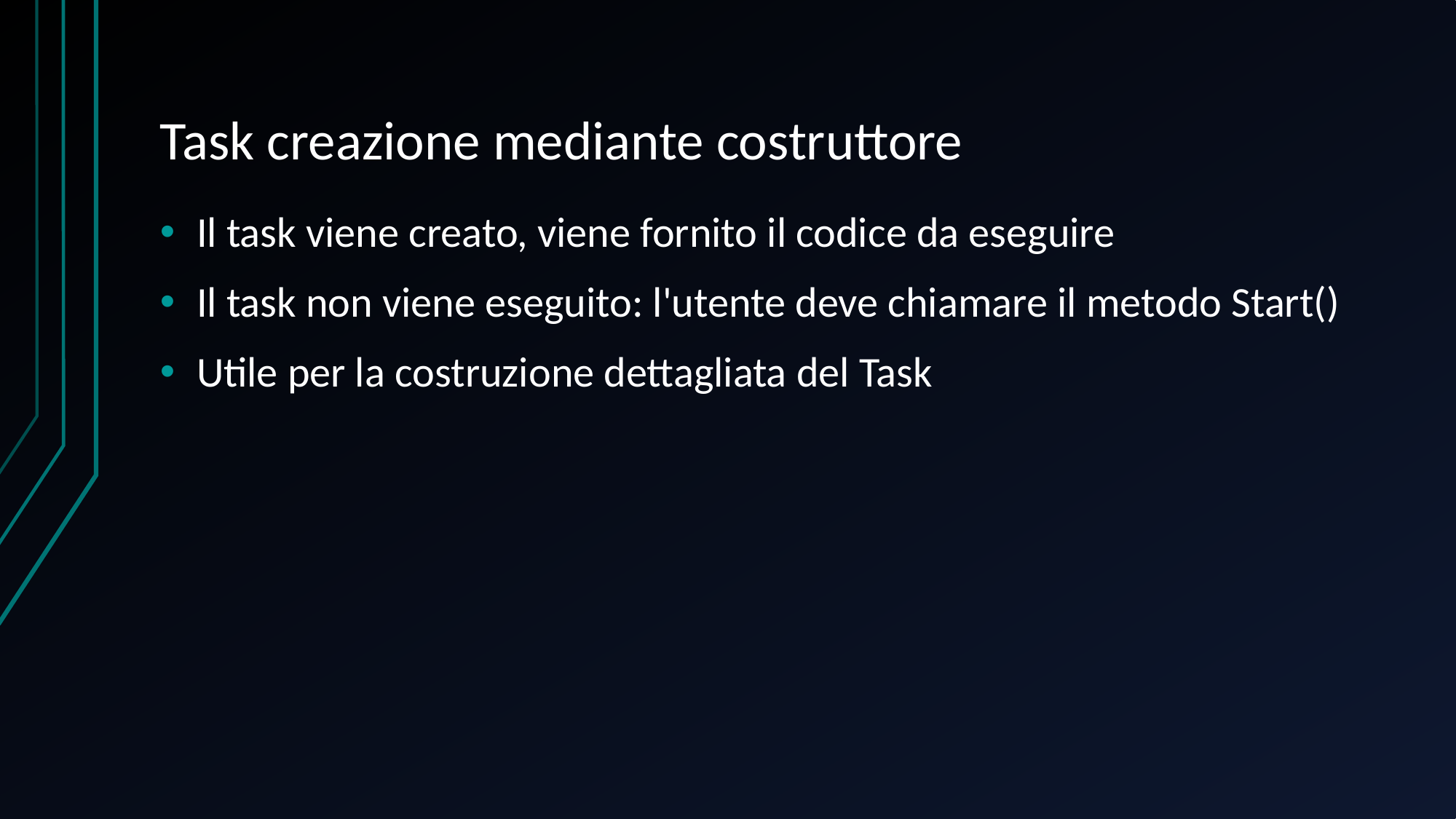

# Task creazione mediante costruttore
Il task viene creato, viene fornito il codice da eseguire
Il task non viene eseguito: l'utente deve chiamare il metodo Start()
Utile per la costruzione dettagliata del Task